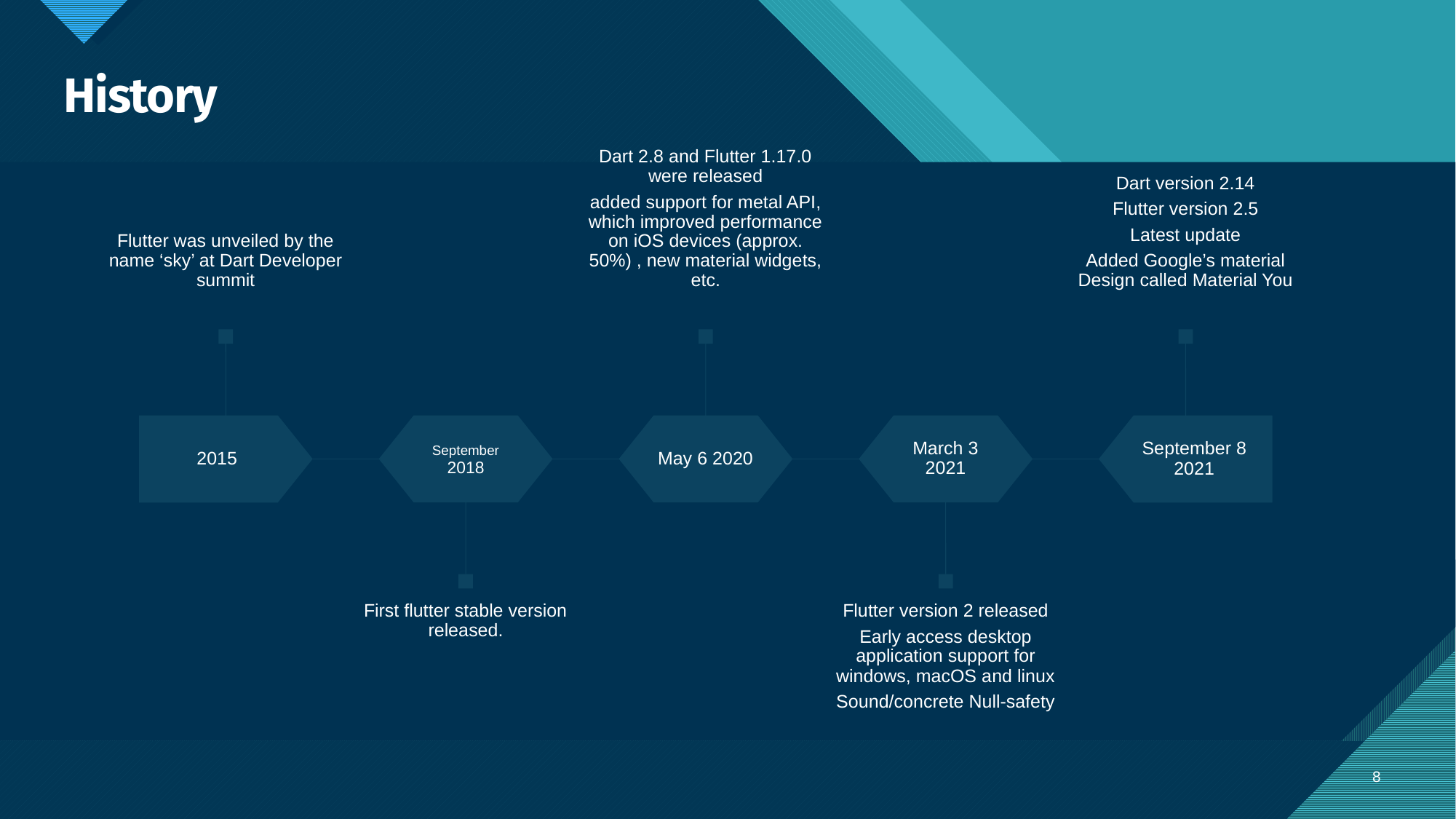

# History
2015
Flutter was unveiled by the name ‘sky’ at Dart Developer summit

September 2018
First flutter stable version released.
May 6 2020
Dart 2.8 and Flutter 1.17.0 were released
added support for metal API, which improved performance on iOS devices (approx. 50%) , new material widgets, etc.

March 3 2021
Flutter version 2 released
Early access desktop application support for windows, macOS and linux
Sound/concrete Null-safety
September 8 2021
Dart version 2.14
Flutter version 2.5
Latest update
Added Google’s material Design called Material You

8